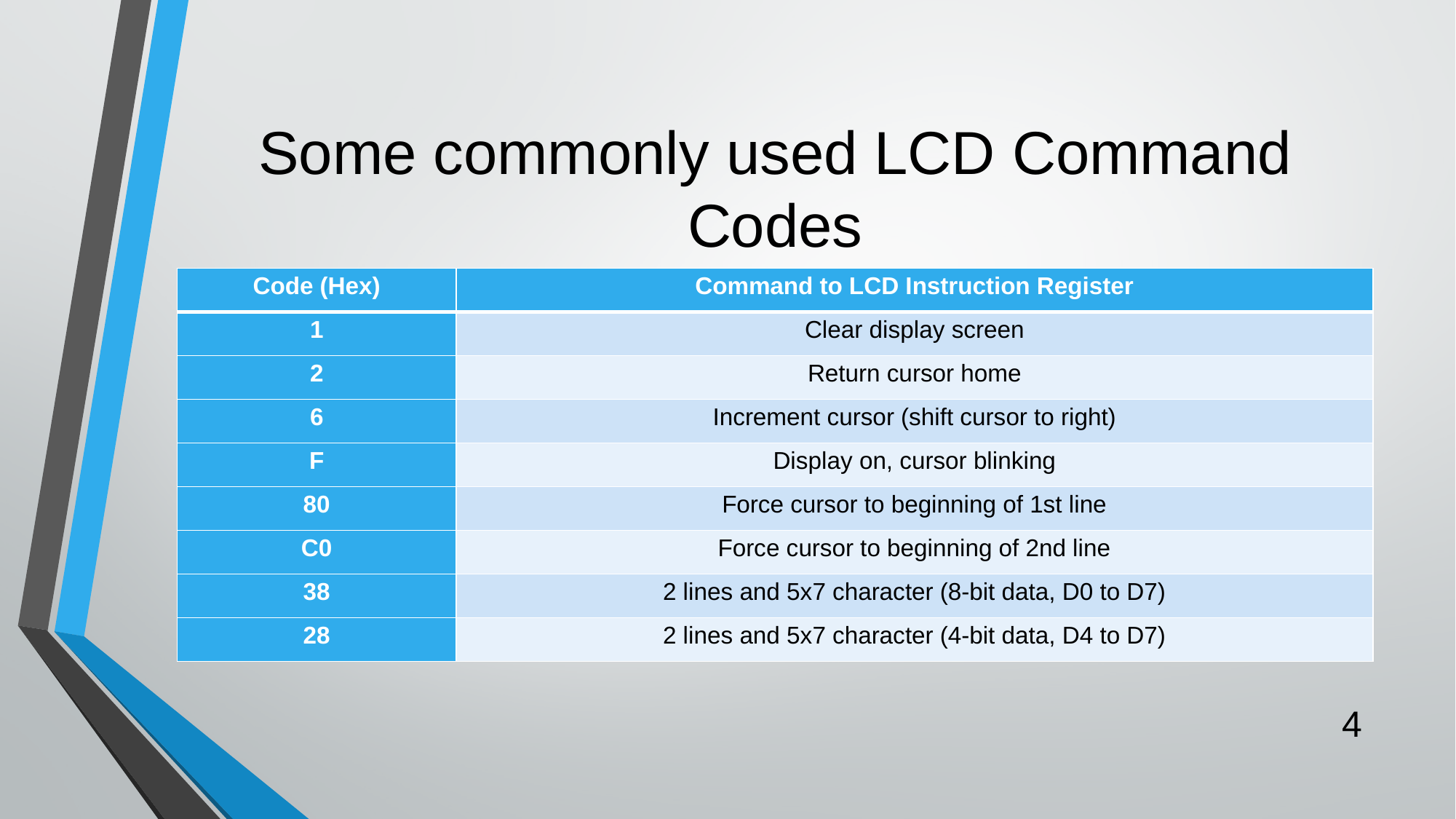

# Some commonly used LCD Command Codes
| Code (Hex) | Command to LCD Instruction Register |
| --- | --- |
| 1 | Clear display screen |
| 2 | Return cursor home |
| 6 | Increment cursor (shift cursor to right) |
| F | Display on, cursor blinking |
| 80 | Force cursor to beginning of 1st line |
| C0 | Force cursor to beginning of 2nd line |
| 38 | 2 lines and 5x7 character (8-bit data, D0 to D7) |
| 28 | 2 lines and 5x7 character (4-bit data, D4 to D7) |
4